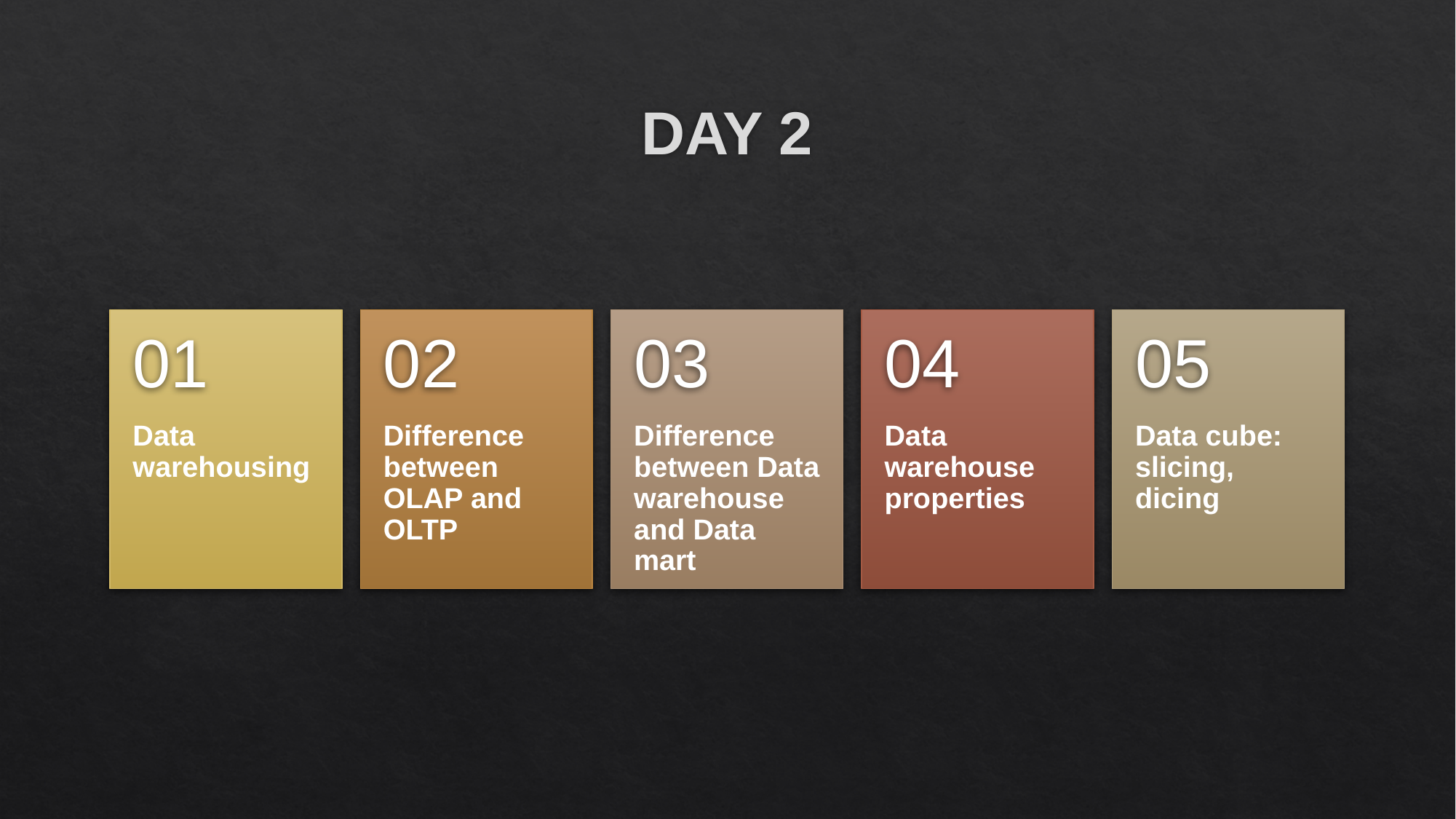

# DAY 2
Data warehousing
01
Difference between OLAP and OLTP
02
Difference between Data warehouse and Data mart
03
Data warehouse properties
04
Data cube: slicing, dicing
05